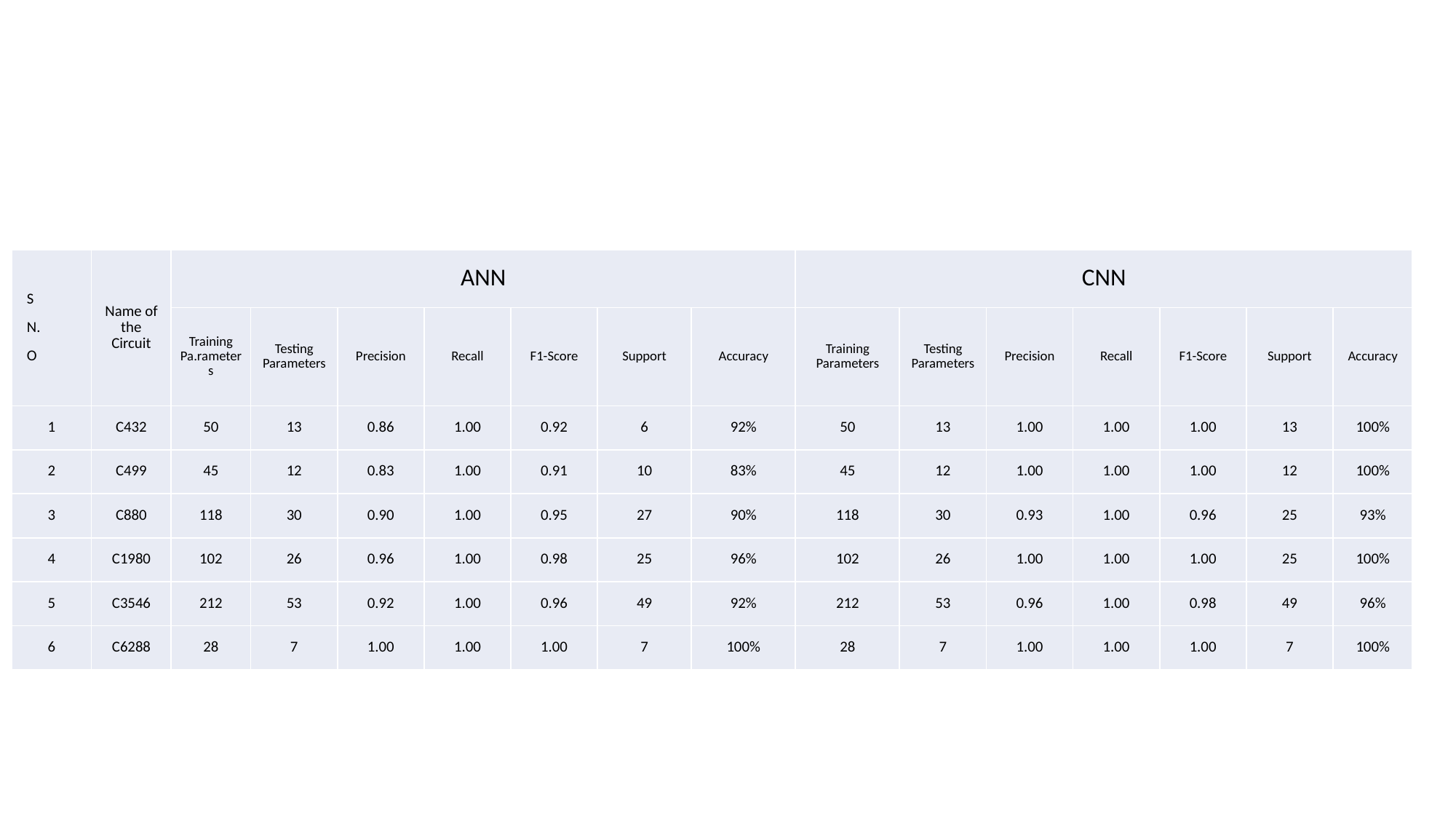

| S N. O | Name of the Circuit | ANN |  |  |  |  |  |  | CNN |  |  |  |  |  |  |
| --- | --- | --- | --- | --- | --- | --- | --- | --- | --- | --- | --- | --- | --- | --- | --- |
|  |  | Training Pa.rameters | Testing Parameters | Precision | Recall | F1-Score | Support | Accuracy | Training Parameters | Testing Parameters | Precision | Recall | F1-Score | Support | Accuracy |
| 1 | C432 | 50 | 13 | 0.86 | 1.00 | 0.92 | 6 | 92% | 50 | 13 | 1.00 | 1.00 | 1.00 | 13 | 100% |
| 2 | C499 | 45 | 12 | 0.83 | 1.00 | 0.91 | 10 | 83% | 45 | 12 | 1.00 | 1.00 | 1.00 | 12 | 100% |
| 3 | C880 | 118 | 30 | 0.90 | 1.00 | 0.95 | 27 | 90% | 118 | 30 | 0.93 | 1.00 | 0.96 | 25 | 93% |
| 4 | C1980 | 102 | 26 | 0.96 | 1.00 | 0.98 | 25 | 96% | 102 | 26 | 1.00 | 1.00 | 1.00 | 25 | 100% |
| 5 | C3546 | 212 | 53 | 0.92 | 1.00 | 0.96 | 49 | 92% | 212 | 53 | 0.96 | 1.00 | 0.98 | 49 | 96% |
| 6 | C6288 | 28 | 7 | 1.00 | 1.00 | 1.00 | 7 | 100% | 28 | 7 | 1.00 | 1.00 | 1.00 | 7 | 100% |
| S.No | Name of the Circuit | ANN (Training Parameters) | ANN (Testing Parameters) | ANN (Precision) | ANN (Recall) | ANN (F1-Score) | ANN (Support) | ANN (Accuracy) | CNN (Training Parameters) | CNN (Testing Parameters) | CNN (Precision) | CNN (Recall) | CNN (F1-Score) | CNN (Support) | CNN (Accuracy) |
| --- | --- | --- | --- | --- | --- | --- | --- | --- | --- | --- | --- | --- | --- | --- | --- |
| 1 | C432 | 50 | 13 | 0.86 | 1 | 0.92 | 6 | 0.92 | 50 | 13 | 1 | 1 | 1 | 6 | 1 |
| 2 | C499 | 45 | 12 | 0.83 | 0.95 | 0.89 | 6 | 0.92 | 45 | 12 | 1 | 1 | 1 | 6 | 1 |
| 3 | C880 | 118 | 30 | 0.9 | 0.95 | 0.93 | 27 | 0.93 | 118 | 30 | 1 | 1 | 1 | 27 | 1 |
| 4 | C1980 | 102 | 26 | 0.96 | 1 | 0.98 | 25 | 0.96 | 102 | 26 | 1 | 1 | 1 | 25 | 1 |
| 5 | C3546 | 212 | 53 | 0.92 | 1 | 0.96 | 49 | 0.96 | 212 | 53 | 1 | 1 | 1 | 49 | 1 |
| 6 | C6288 | 28 | 7 | 1 | 1 | 1 | 7 | 1 | 28 | 7 | 1 | 1 | 1 | 7 | 1 |